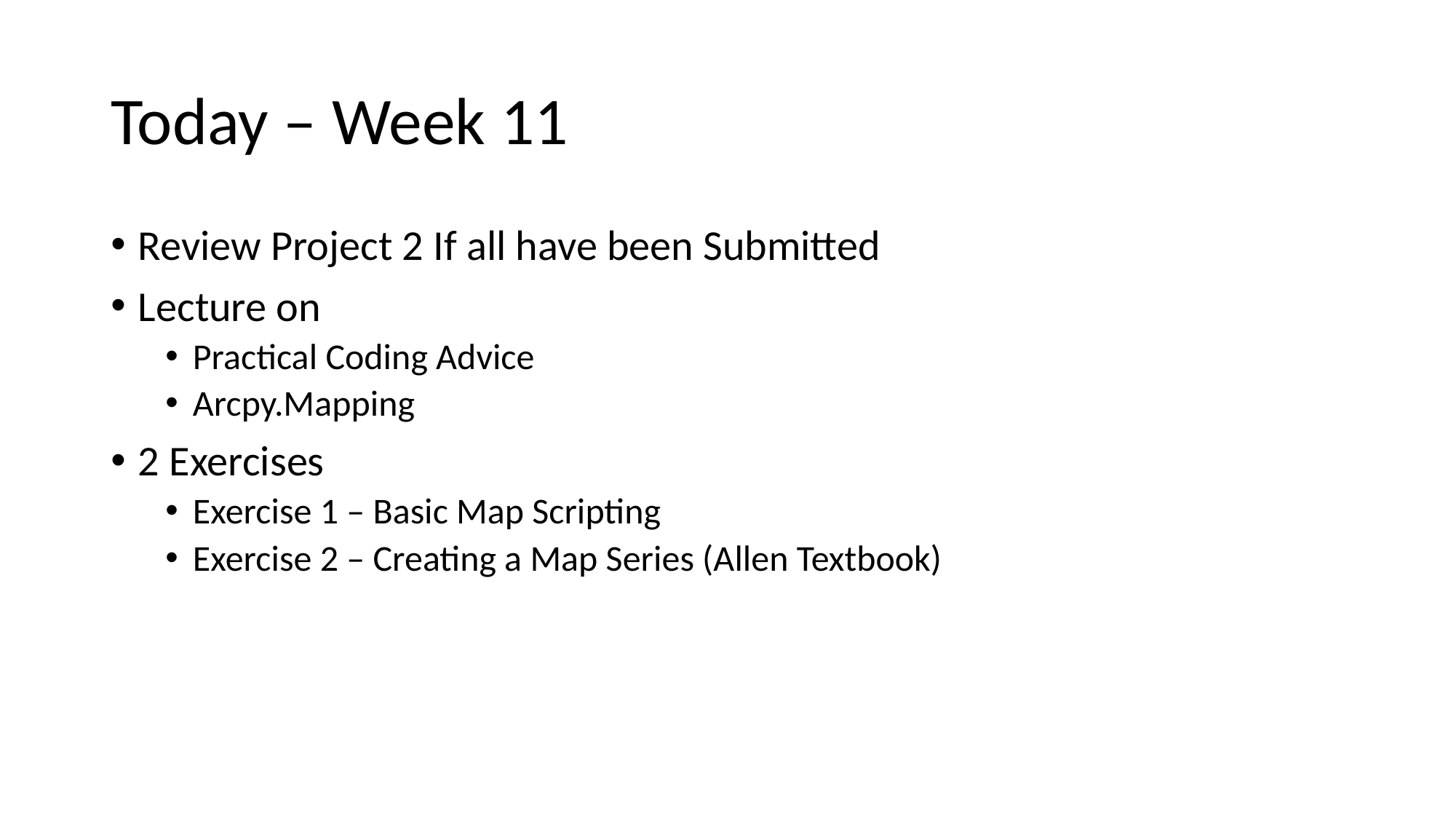

# Today – Week 11
Review Project 2 If all have been Submitted
Lecture on
Practical Coding Advice
Arcpy.Mapping
2 Exercises
Exercise 1 – Basic Map Scripting
Exercise 2 – Creating a Map Series (Allen Textbook)